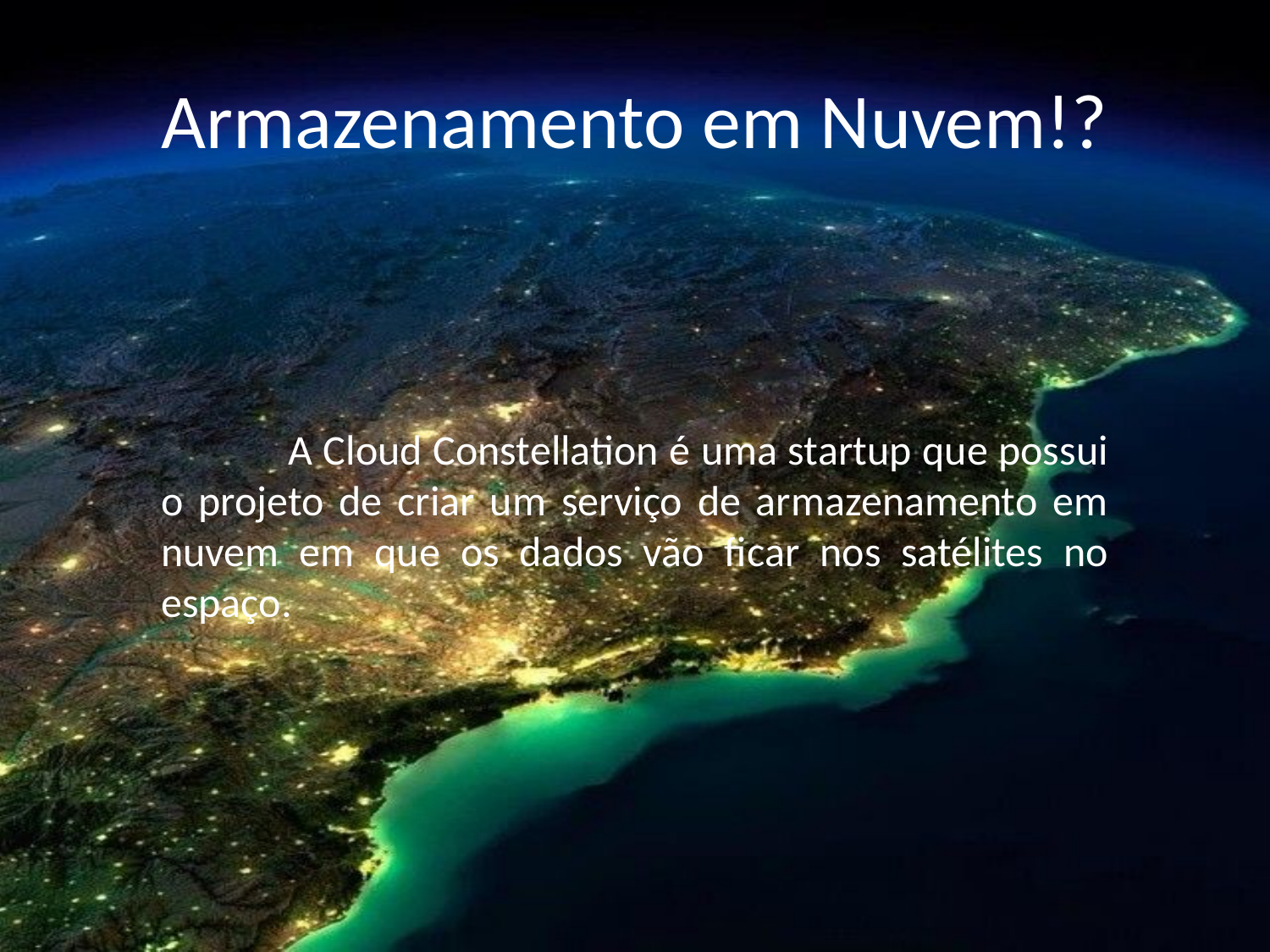

# Armazenamento em Nuvem!?
	A Cloud Constellation é uma startup que possui o projeto de criar um serviço de armazenamento em nuvem em que os dados vão ficar nos satélites no espaço.